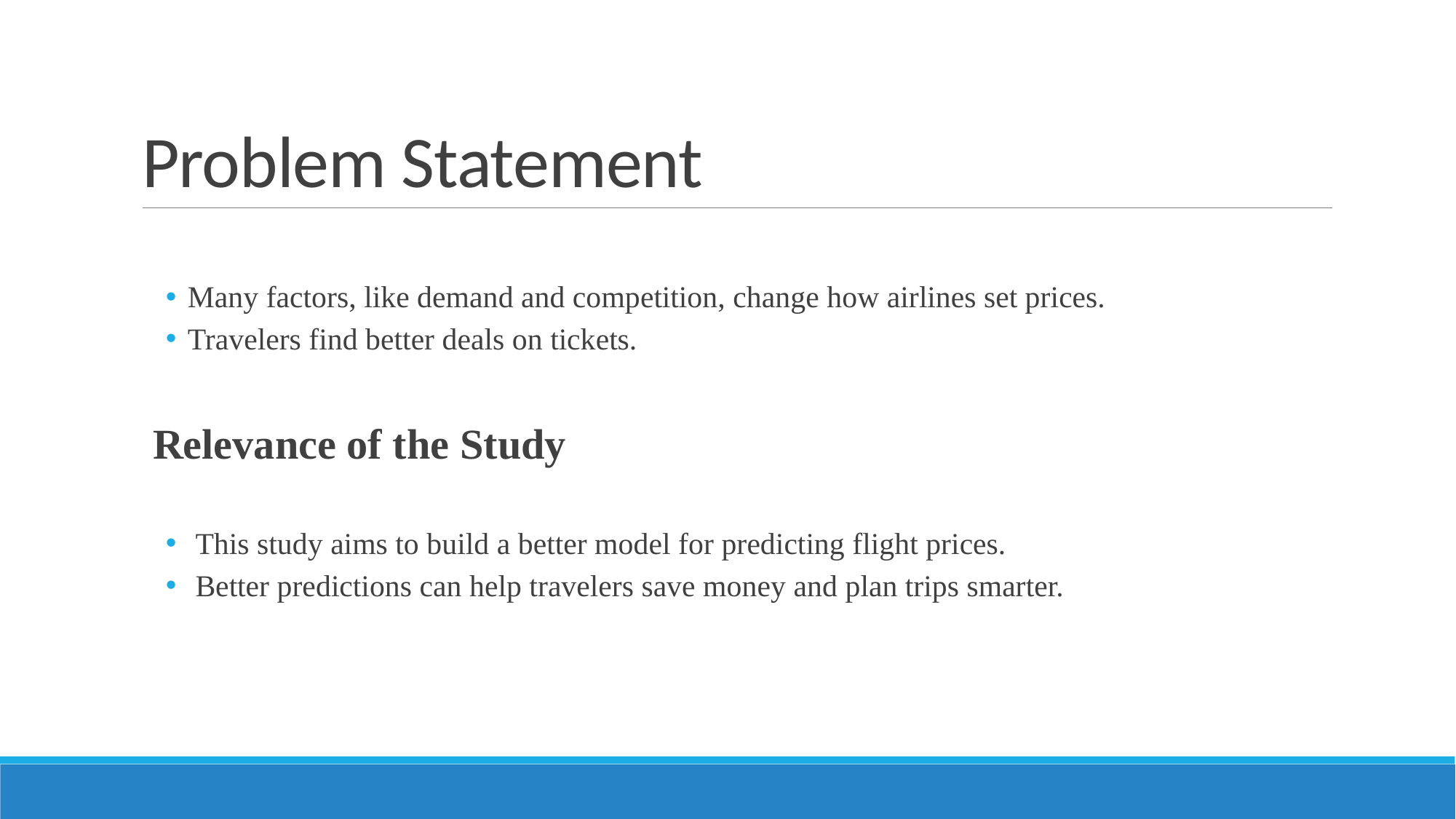

# Problem Statement
Many factors, like demand and competition, change how airlines set prices.
Travelers find better deals on tickets.

Relevance of the Study

 This study aims to build a better model for predicting flight prices.
 Better predictions can help travelers save money and plan trips smarter.